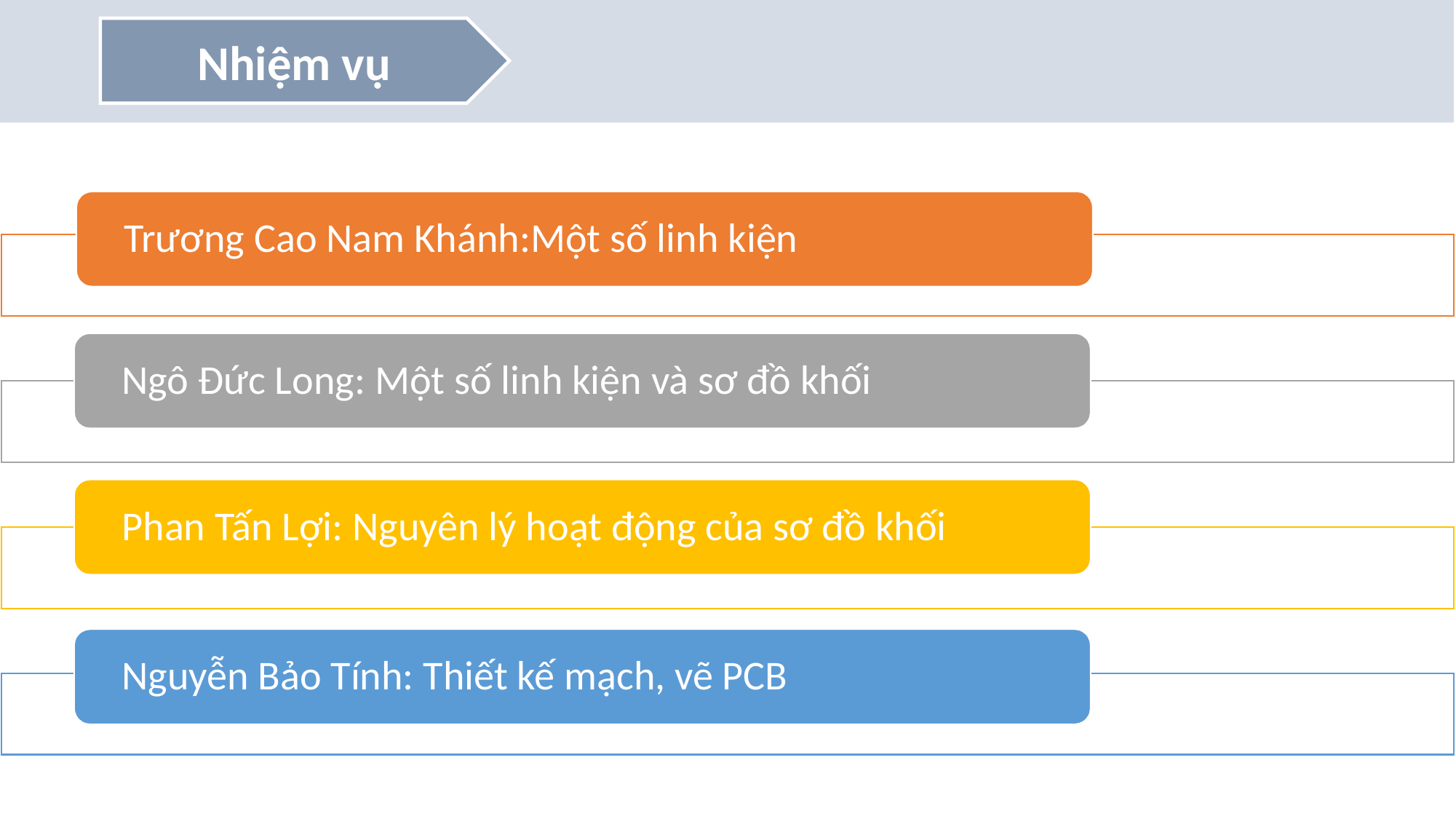

Nhiệm vụ
Trương Cao Nam Khánh:Một số linh kiện
Ngô Đức Long: Một số linh kiện và sơ đồ khối
Phan Tấn Lợi: Nguyên lý hoạt động của sơ đồ khối
Nguyễn Bảo Tính: Thiết kế mạch, vẽ PCB